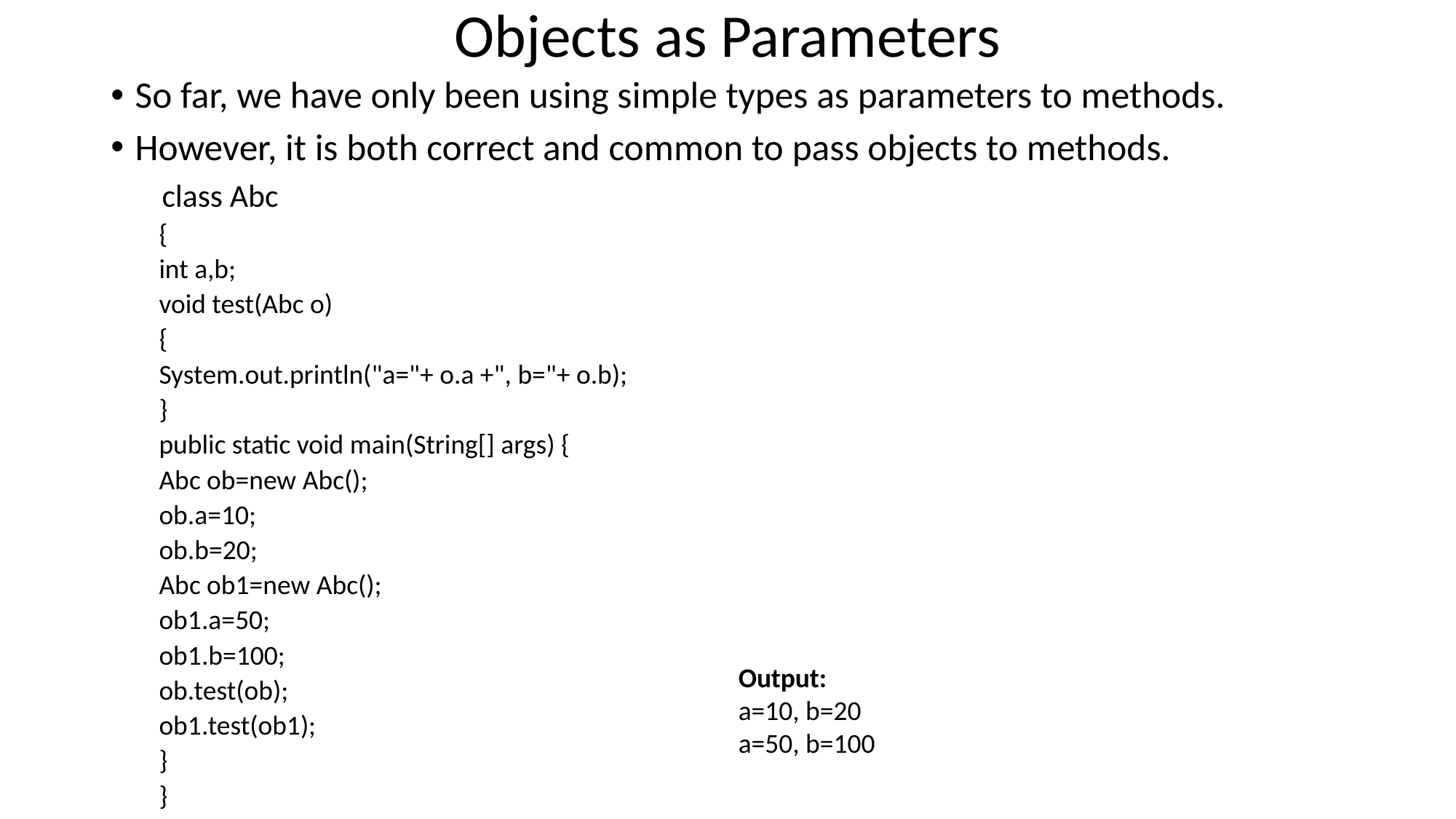

# Objects as Parameters
So far, we have only been using simple types as parameters to methods.
However, it is both correct and common to pass objects to methods.
       class Abc
{
	int a,b;
	void test(Abc o)
	{
		System.out.println("a="+ o.a +", b="+ o.b);
	}
public static void main(String[] args) {
	Abc ob=new Abc();
		ob.a=10;
		ob.b=20;
	Abc ob1=new Abc();
		ob1.a=50;
		ob1.b=100;
ob.test(ob);
ob1.test(ob1);
}
}

Output:
a=10, b=20
a=50, b=100